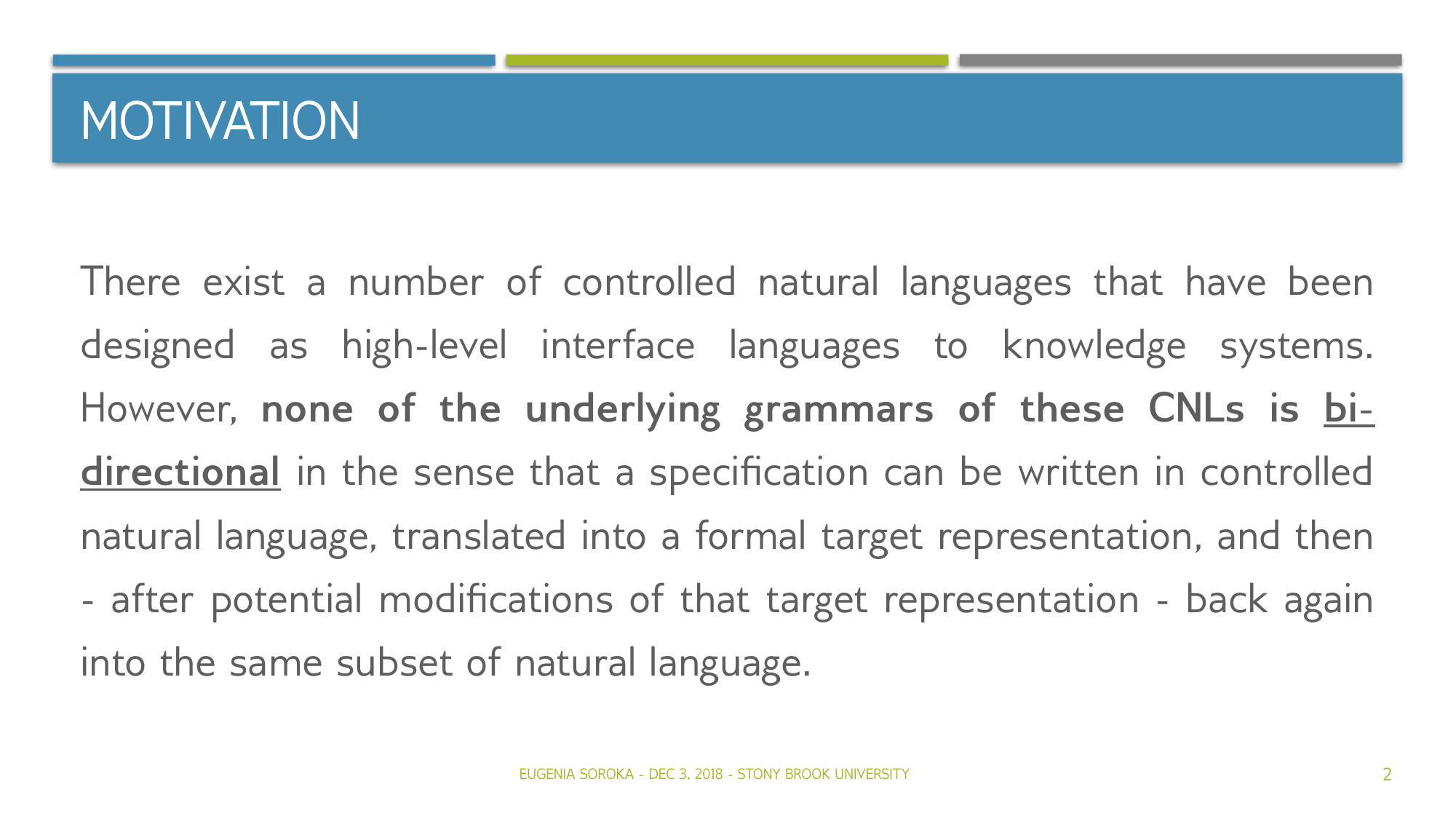

# Motivation
There exist a number of controlled natural languages that have been designed as high-level interface languages to knowledge systems. However, none of the underlying grammars of these CNLs is bi-directional in the sense that a specification can be written in controlled natural language, translated into a formal target representation, and then - after potential modifications of that target representation - back again into the same subset of natural language.
Eugenia Soroka - Dec 3, 2018 - Stony Brook University
2